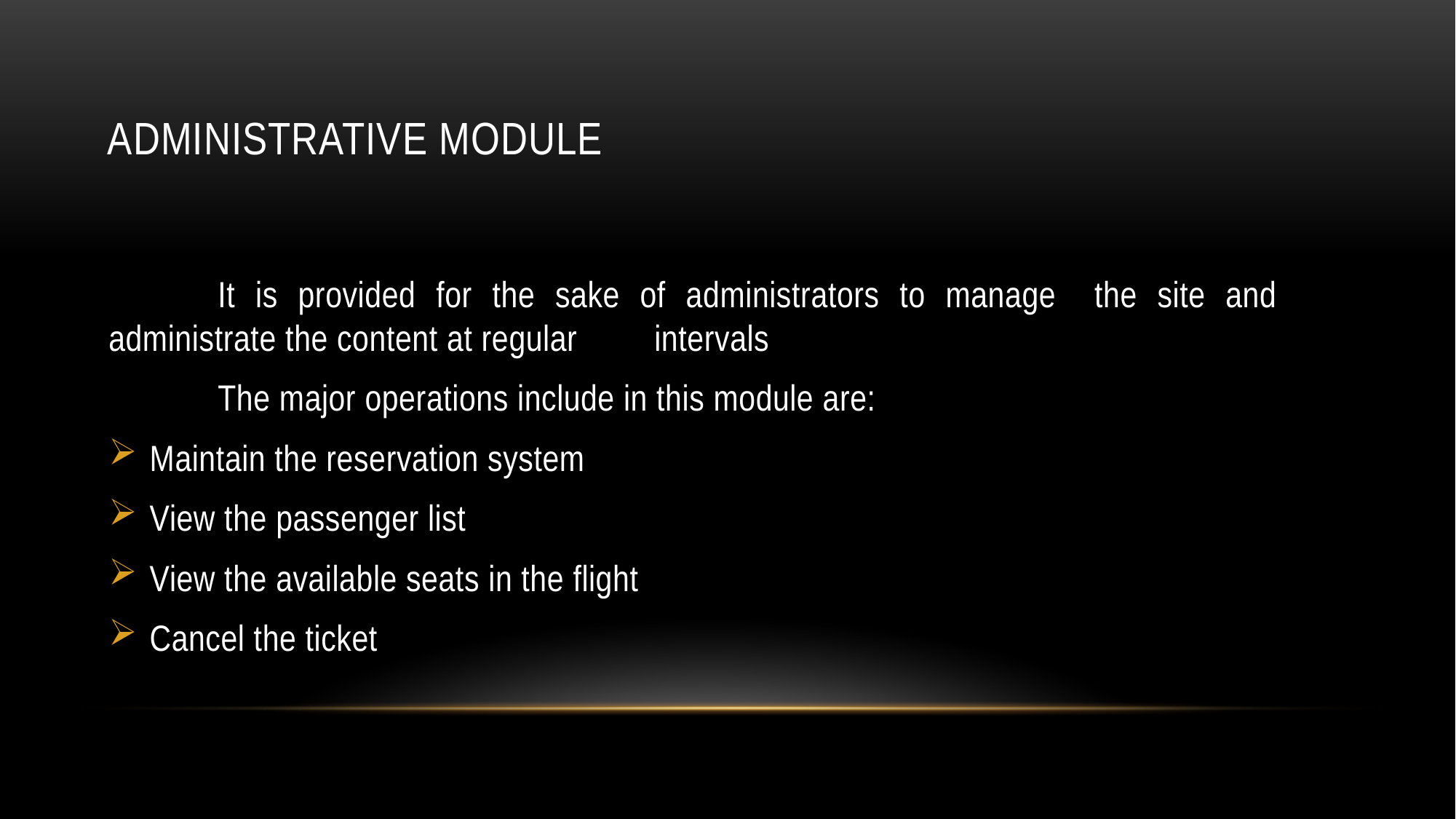

# Administrative module
	It is provided for the sake of administrators to manage 	the site and 	administrate the content at regular 	intervals
	The major operations include in this module are:
Maintain the reservation system
View the passenger list
View the available seats in the flight
Cancel the ticket